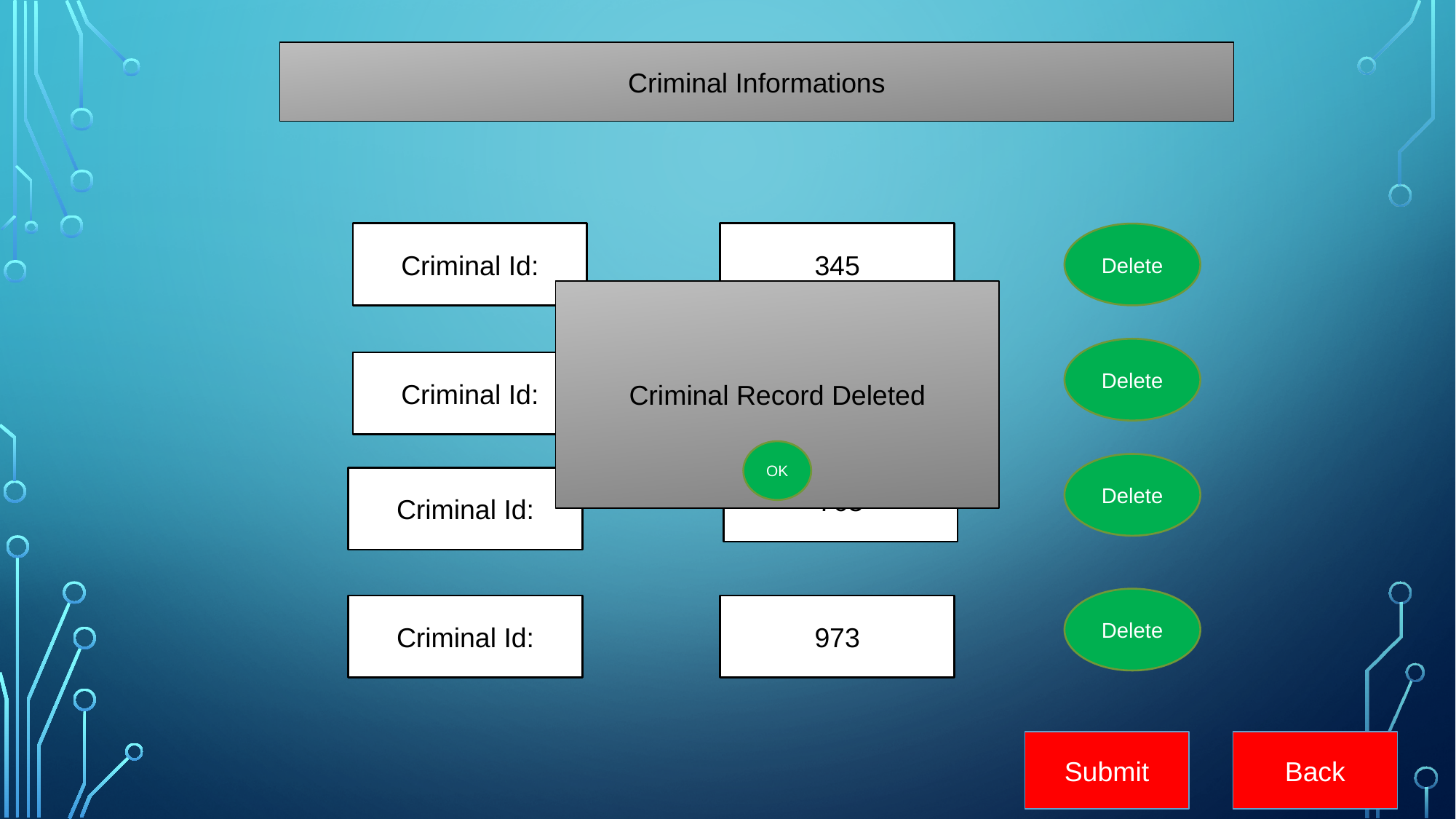

Criminal Informations
345
Criminal Id:
Delete
Criminal Record Deleted
Delete
754
Criminal Id:
OK
Delete
763
Criminal Id:
Delete
973
Criminal Id:
Submit
Back